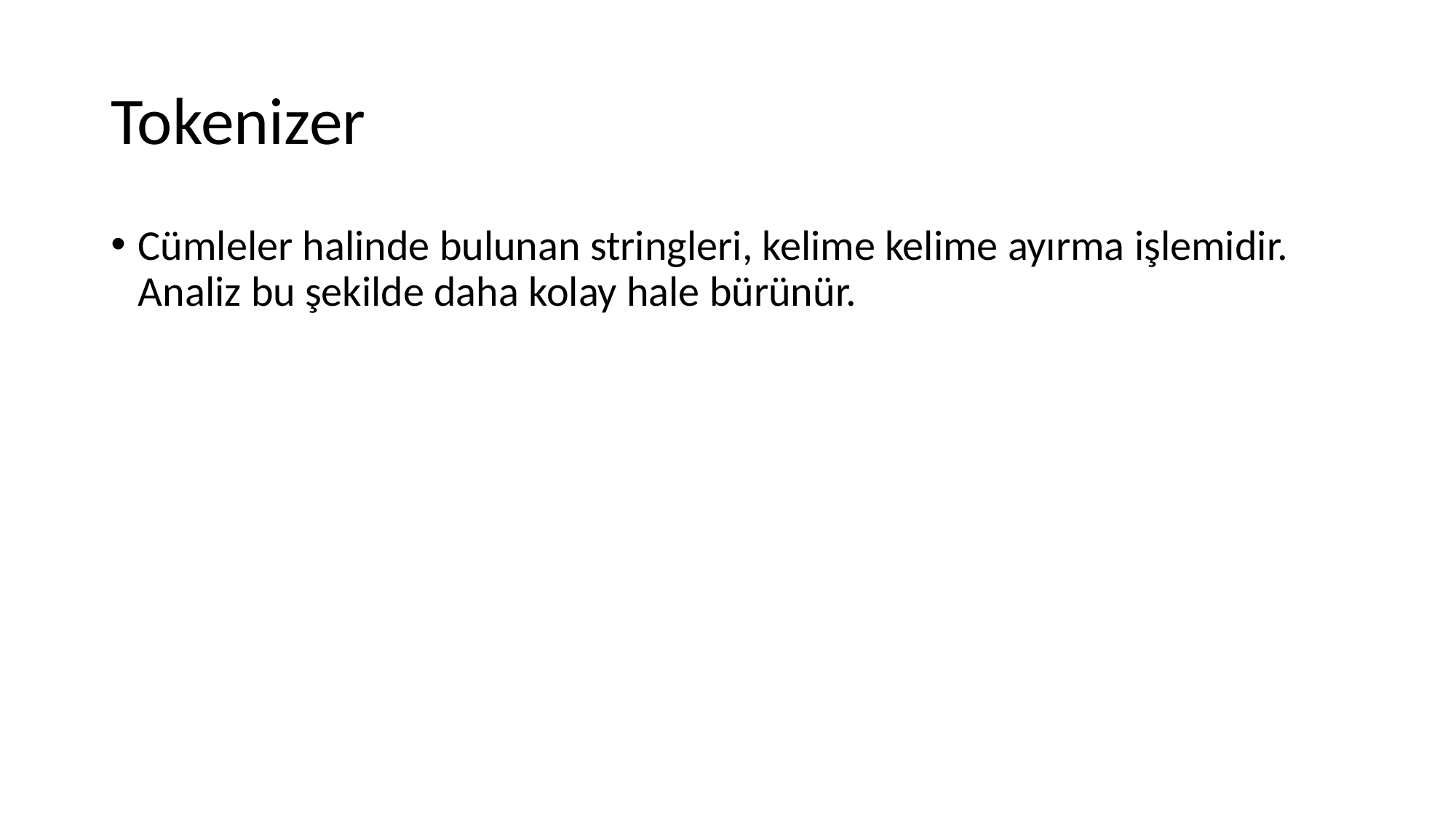

# Tokenizer
Cümleler halinde bulunan stringleri, kelime kelime ayırma işlemidir. Analiz bu şekilde daha kolay hale bürünür.